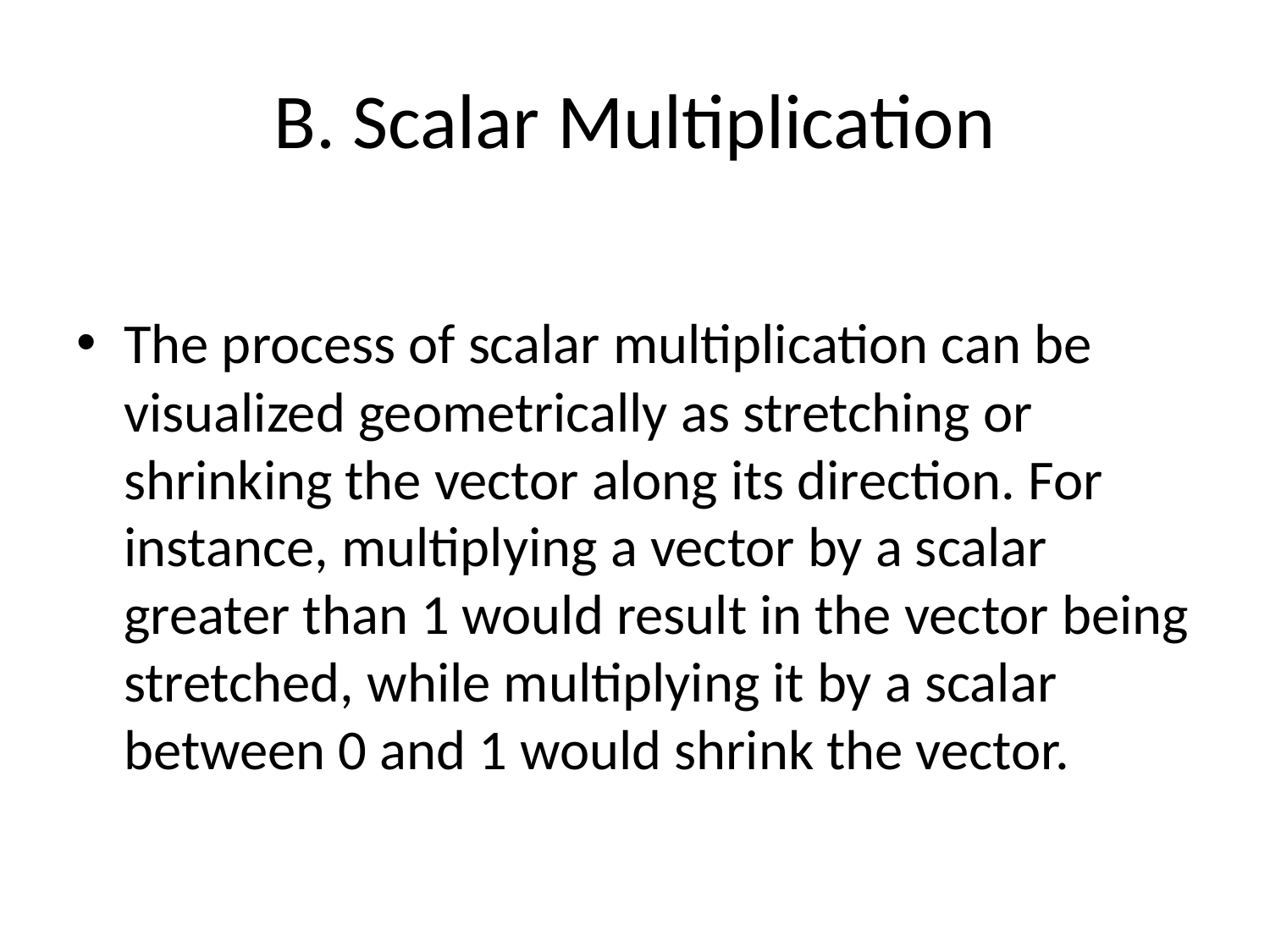

# B. Scalar Multiplication

The process of scalar multiplication can be visualized geometrically as stretching or shrinking the vector along its direction. For instance, multiplying a vector by a scalar greater than 1 would result in the vector being stretched, while multiplying it by a scalar between 0 and 1 would shrink the vector.